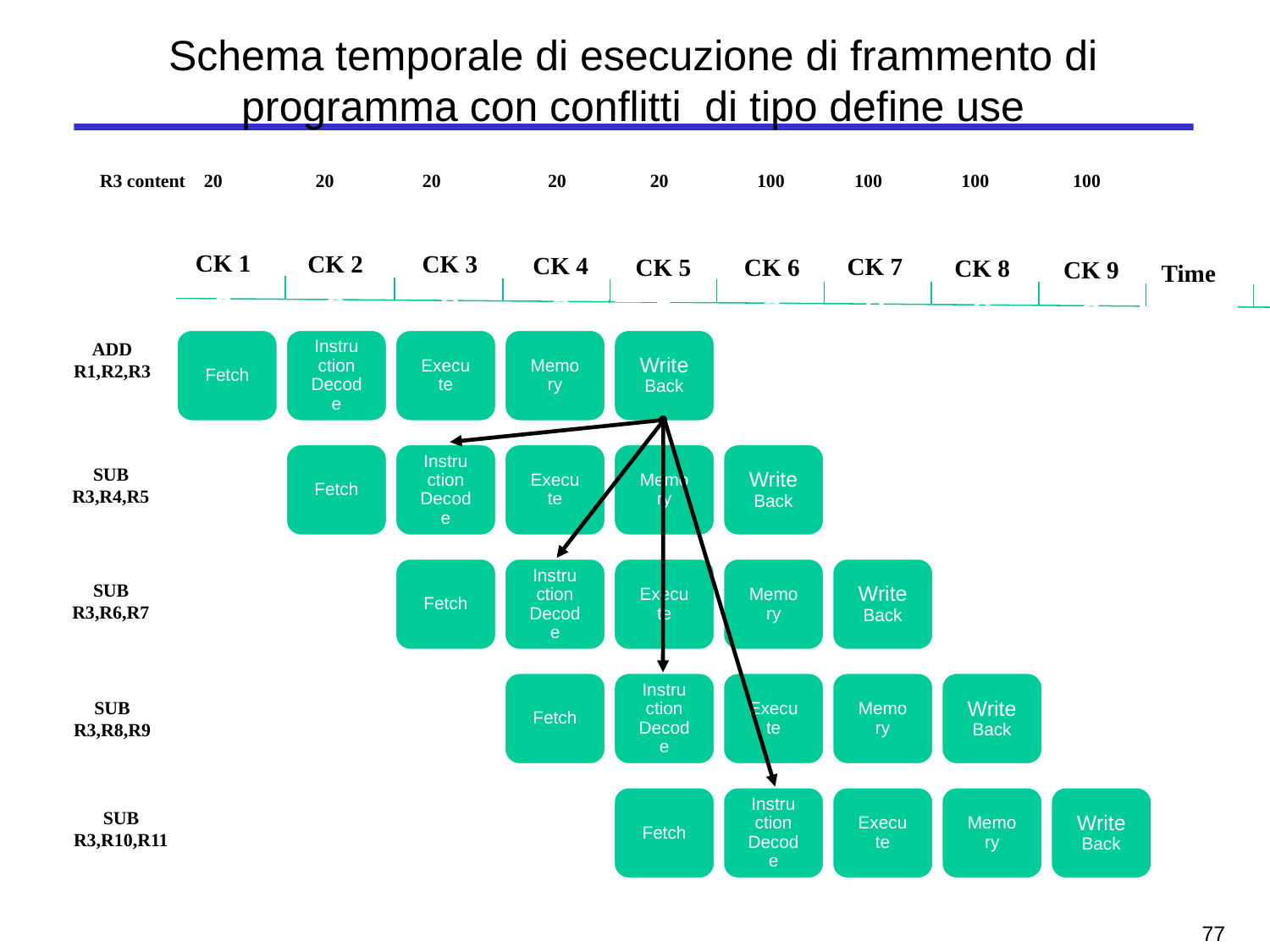

# Schema temporale di esecuzione di frammento di programma con conflitti  di tipo define use
R3 content    20                    20                   20                       20                  20                   100               100                 100                  100
o

CK 1
o

CK 2
o

CK 3
o

CK 4
o

CK 7
o

CK 6
o

CK 5
o

CK 8
o

CK 9
o

Time
o
Fetch
Instruction Decode
Execute
Memory
Write Back
ADD R1,R2,R3
o

Fetch
Instruction Decode
Execute
Memory
Write Back
SUB R3,R4,R5
o
Fetch
Instruction Decode
Execute
Memory
Write Back
SUB R3,R6,R7
o
Fetch
Instruction Decode
Execute
Memory
Write Back
SUB R3,R8,R9
o
Fetch
Instruction Decode
Execute
Memory
Write Back
SUB R3,R10,R11
o

77